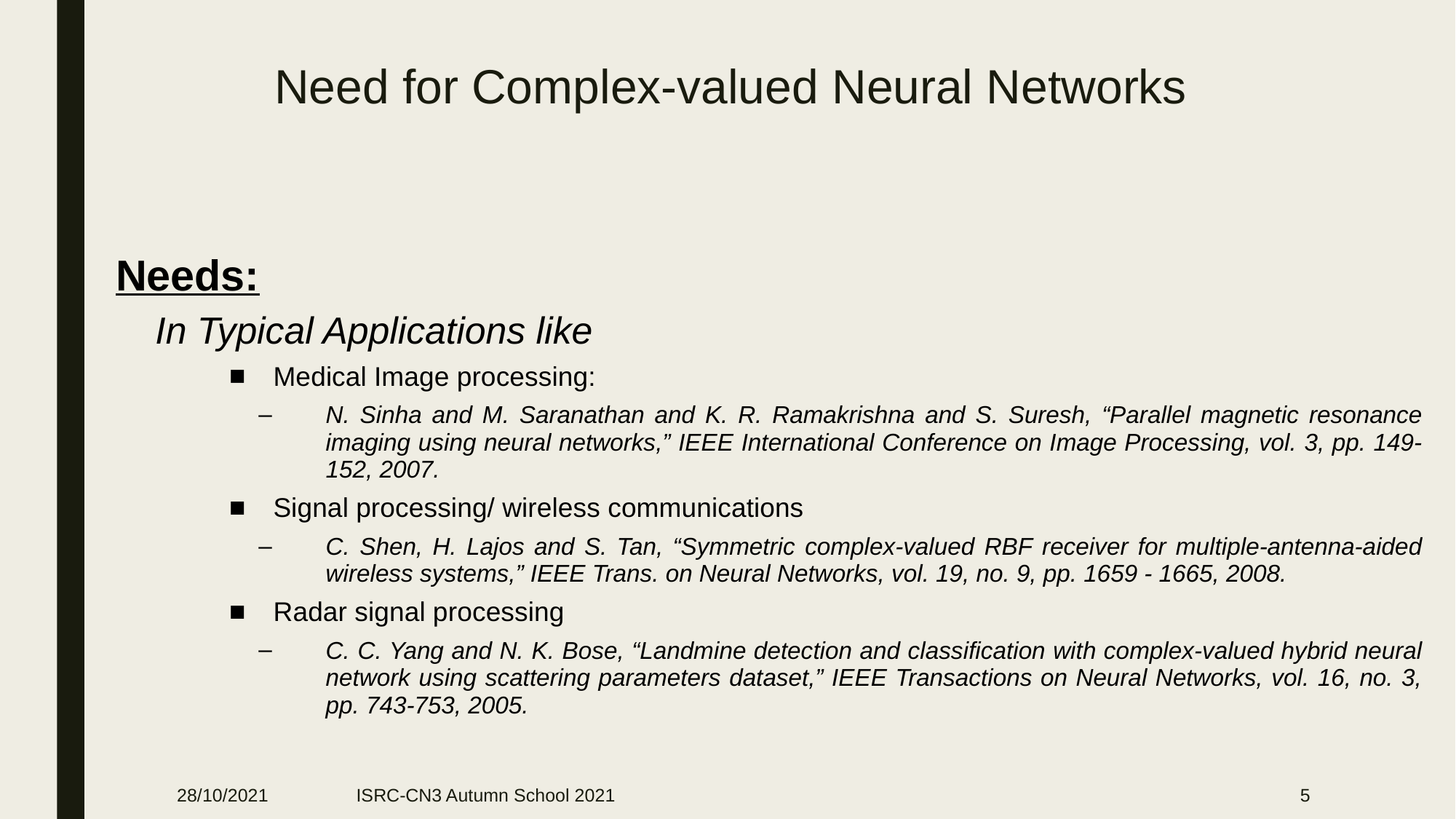

# Need for Complex-valued Neural Networks
Needs:
In Typical Applications like
Medical Image processing:
N. Sinha and M. Saranathan and K. R. Ramakrishna and S. Suresh, “Parallel magnetic resonance imaging using neural networks,” IEEE International Conference on Image Processing, vol. 3, pp. 149-152, 2007.
Signal processing/ wireless communications
C. Shen, H. Lajos and S. Tan, “Symmetric complex-valued RBF receiver for multiple-antenna-aided wireless systems,” IEEE Trans. on Neural Networks, vol. 19, no. 9, pp. 1659 - 1665, 2008.
Radar signal processing
C. C. Yang and N. K. Bose, “Landmine detection and classification with complex-valued hybrid neural network using scattering parameters dataset,” IEEE Transactions on Neural Networks, vol. 16, no. 3, pp. 743-753, 2005.
28/10/2021
ISRC-CN3 Autumn School 2021
5